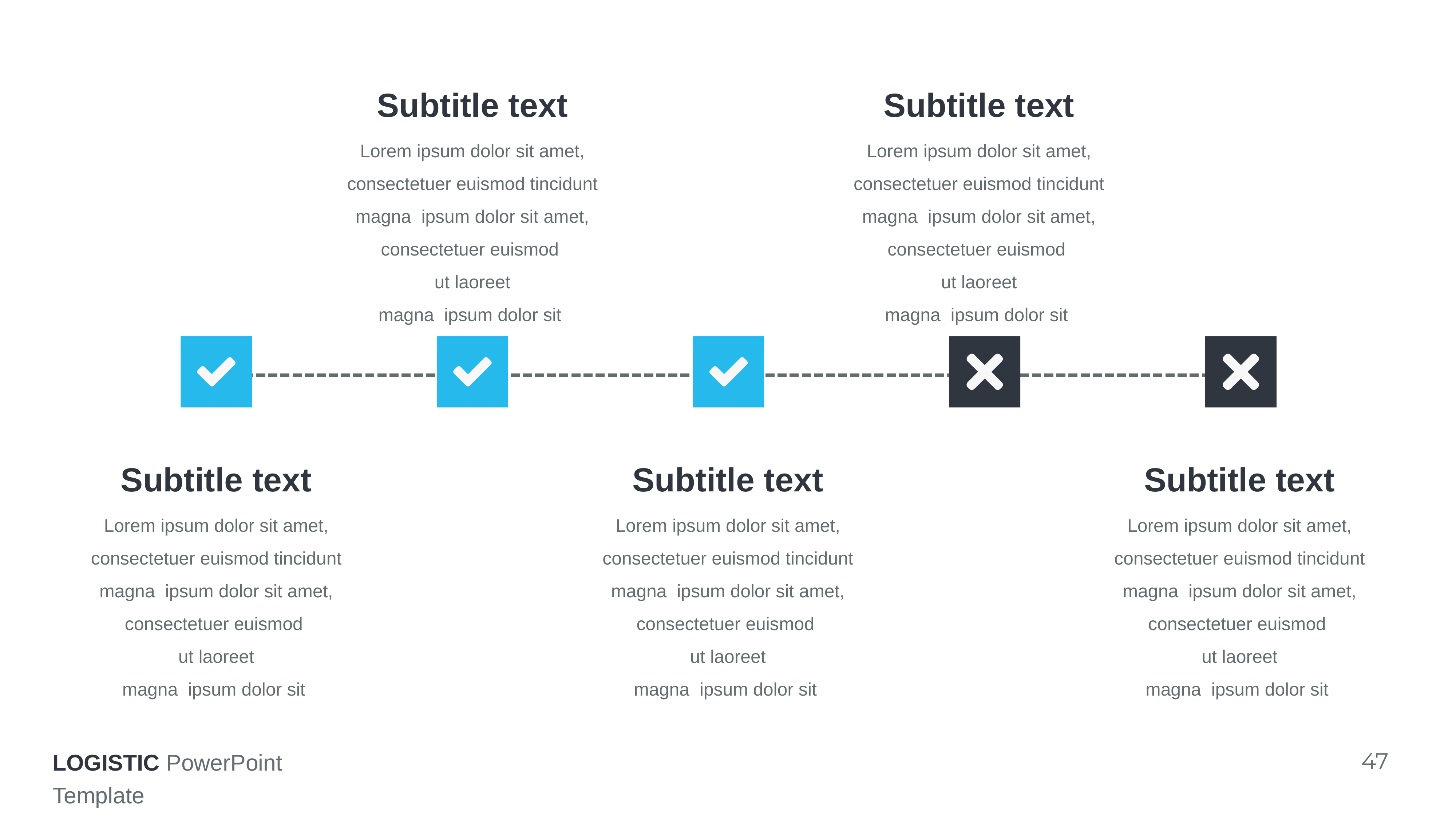

Subtitle text
Lorem ipsum dolor sit amet, consectetuer euismod tincidunt magna  ipsum dolor sit amet, consectetuer euismod  ut laoreet
magna  ipsum dolor sit
Subtitle text
Lorem ipsum dolor sit amet, consectetuer euismod tincidunt magna  ipsum dolor sit amet, consectetuer euismod  ut laoreet
magna  ipsum dolor sit

Subtitle text
Lorem ipsum dolor sit amet, consectetuer euismod tincidunt magna  ipsum dolor sit amet, consectetuer euismod  ut laoreet
magna  ipsum dolor sit
Subtitle text
Lorem ipsum dolor sit amet, consectetuer euismod tincidunt magna  ipsum dolor sit amet, consectetuer euismod  ut laoreet
magna  ipsum dolor sit
Subtitle text
Lorem ipsum dolor sit amet, consectetuer euismod tincidunt magna  ipsum dolor sit amet, consectetuer euismod  ut laoreet
magna  ipsum dolor sit
47